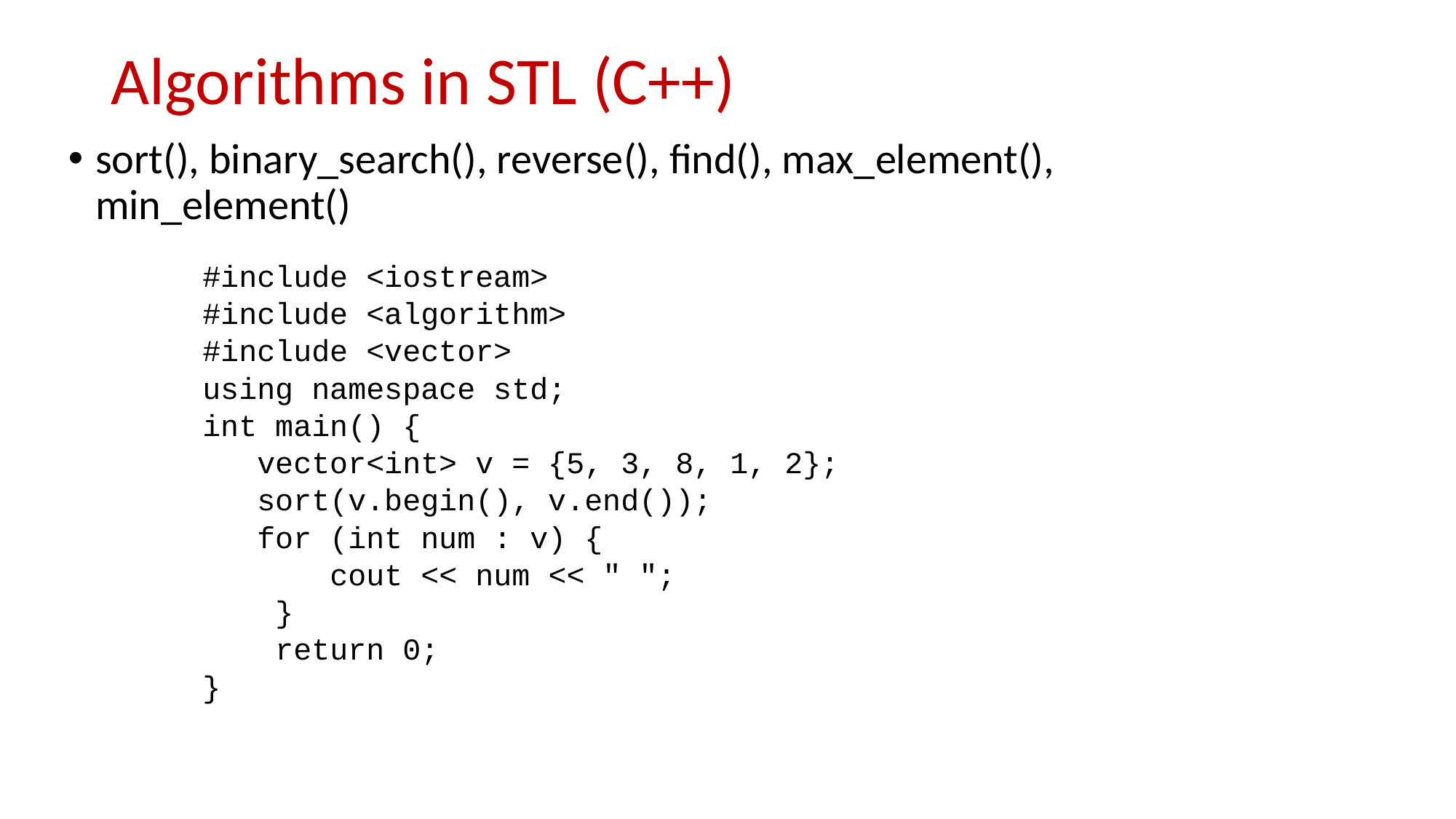

# Algorithms in STL (C++)
sort(), binary_search(), reverse(), find(), max_element(), min_element()
#include <iostream>
#include <algorithm>
#include <vector>
using namespace std;
int main() {
   vector<int> v = {5, 3, 8, 1, 2};
   sort(v.begin(), v.end());
   for (int num : v) {
       cout << num << " ";
    }
    return 0;
}